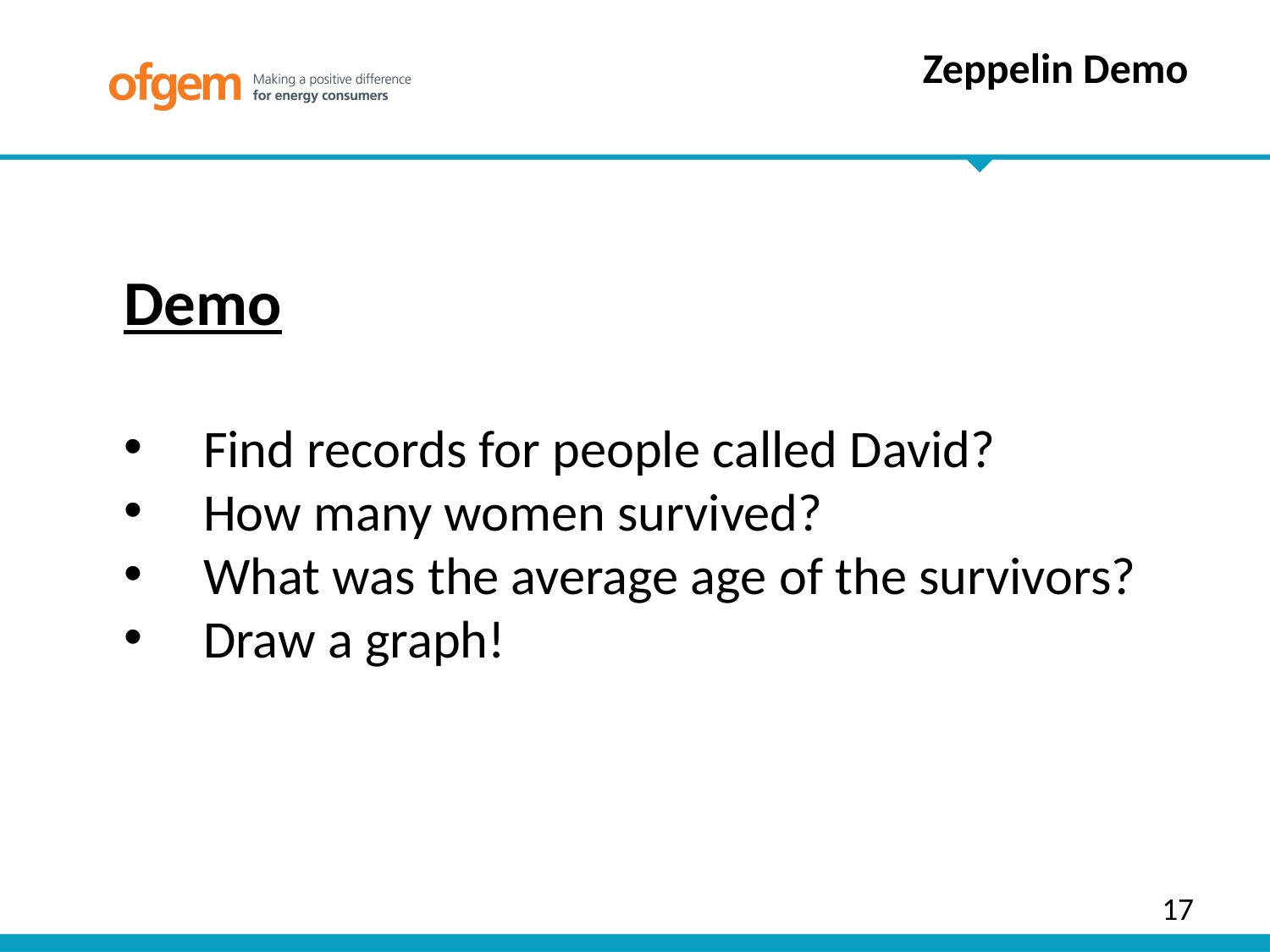

Zeppelin Demo
Demo

Find records for people called David?
How many women survived?
What was the average age of the survivors?
Draw a graph!
17